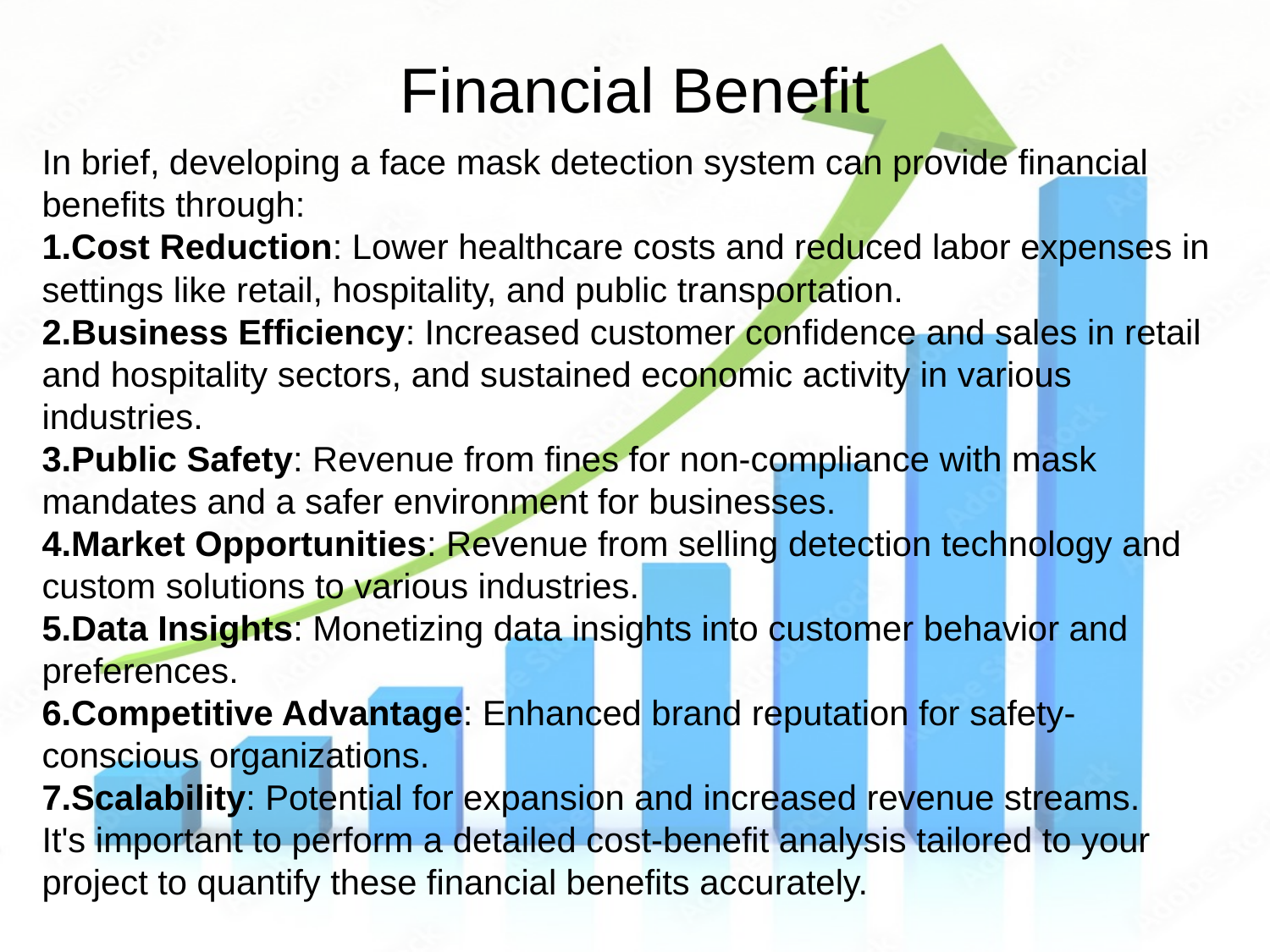

# Financial Benefit
In brief, developing a face mask detection system can provide financial benefits through:
Cost Reduction: Lower healthcare costs and reduced labor expenses in settings like retail, hospitality, and public transportation.
Business Efficiency: Increased customer confidence and sales in retail and hospitality sectors, and sustained economic activity in various industries.
Public Safety: Revenue from fines for non-compliance with mask mandates and a safer environment for businesses.
Market Opportunities: Revenue from selling detection technology and custom solutions to various industries.
Data Insights: Monetizing data insights into customer behavior and preferences.
Competitive Advantage: Enhanced brand reputation for safety-conscious organizations.
Scalability: Potential for expansion and increased revenue streams.
It's important to perform a detailed cost-benefit analysis tailored to your project to quantify these financial benefits accurately.